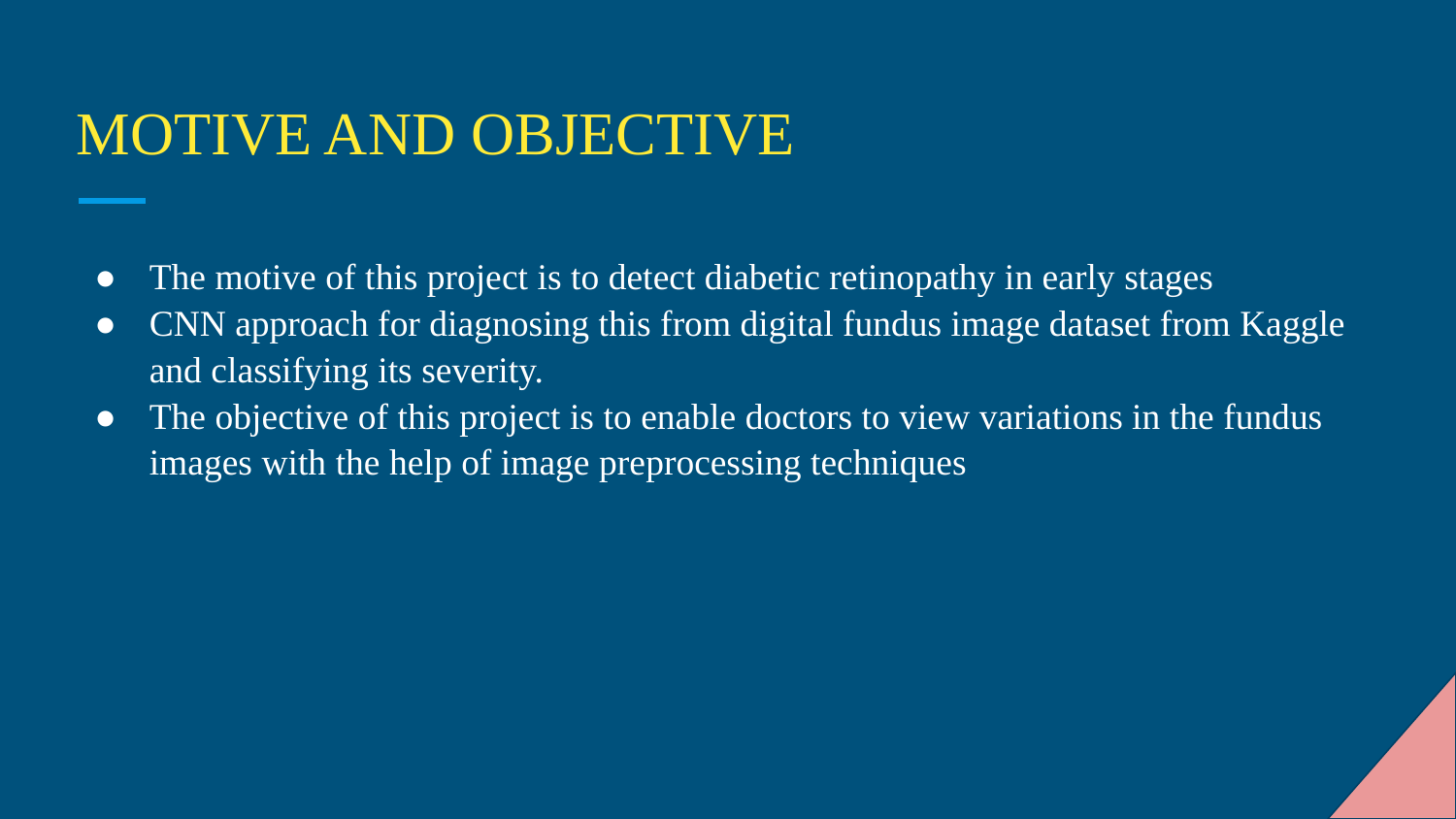

# MOTIVE AND OBJECTIVE
The motive of this project is to detect diabetic retinopathy in early stages
CNN approach for diagnosing this from digital fundus image dataset from Kaggle and classifying its severity.
The objective of this project is to enable doctors to view variations in the fundus images with the help of image preprocessing techniques